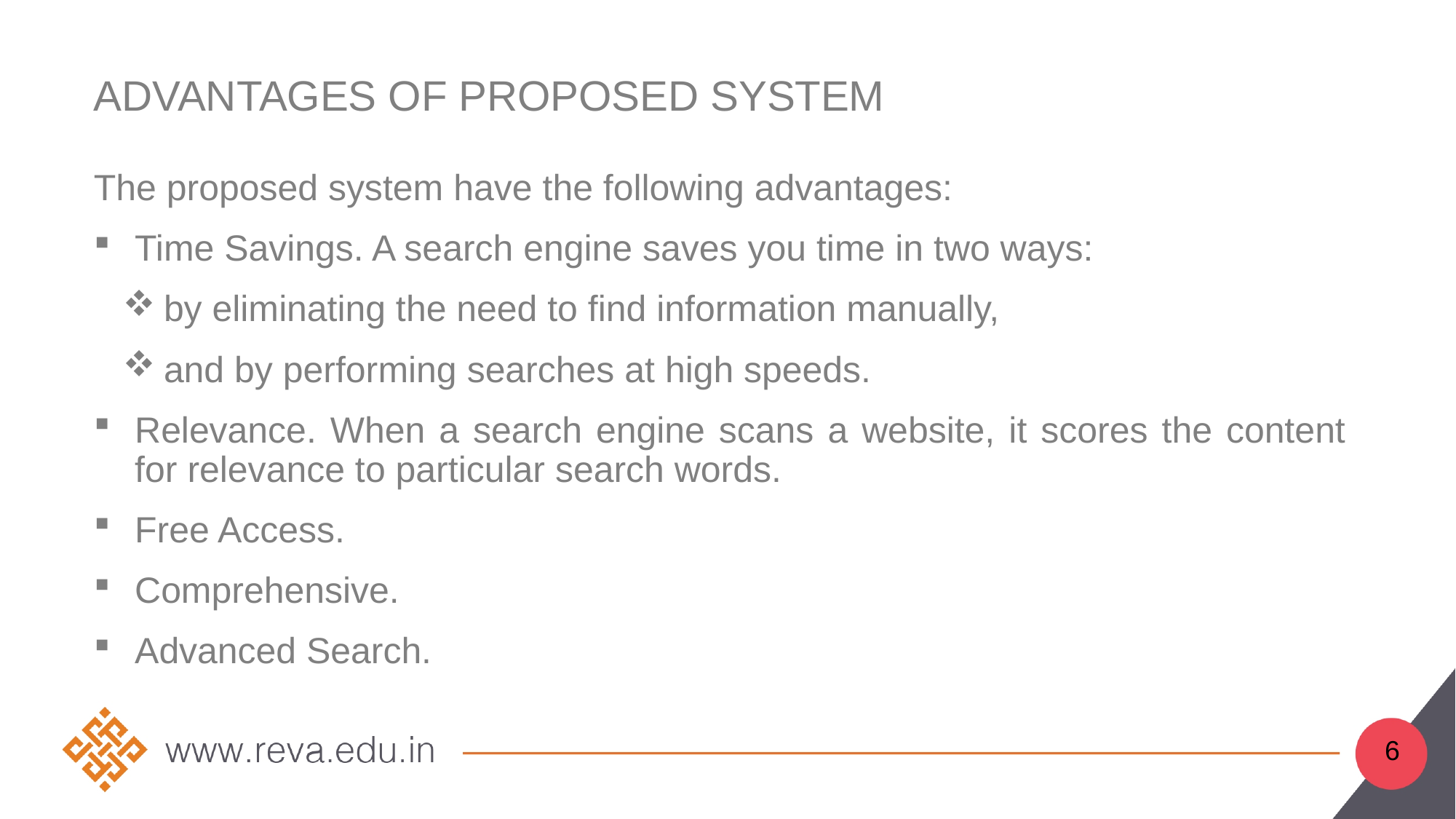

# Advantages of Proposed System
The proposed system have the following advantages:
Time Savings. A search engine saves you time in two ways:
by eliminating the need to find information manually,
and by performing searches at high speeds.
Relevance. When a search engine scans a website, it scores the content for relevance to particular search words.
Free Access.
Comprehensive.
Advanced Search.

6